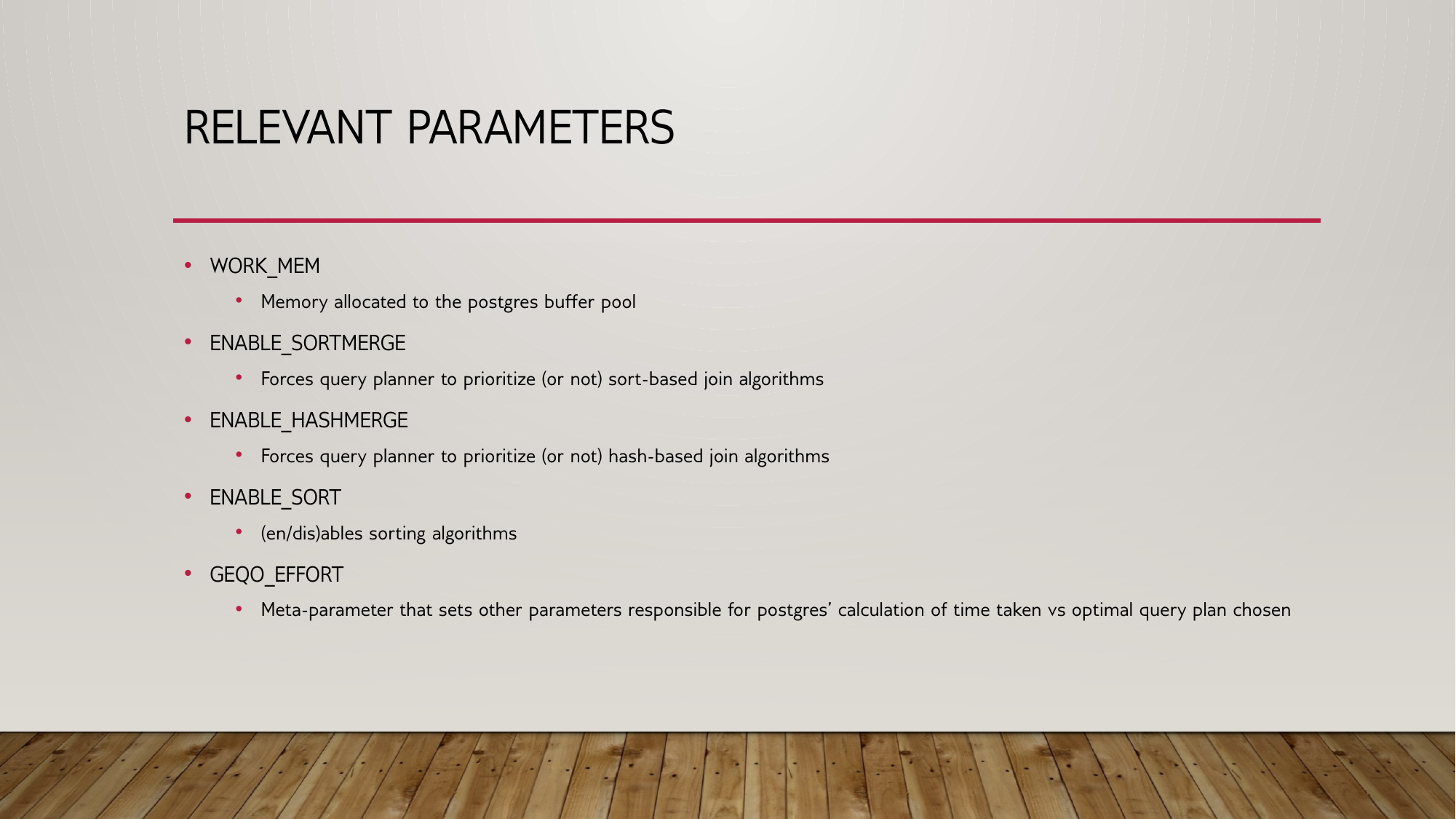

# Relevant parameters
WORK_MEM
Memory allocated to the postgres buffer pool
ENABLE_SORTMERGE
Forces query planner to prioritize (or not) sort-based join algorithms
ENABLE_HASHMERGE
Forces query planner to prioritize (or not) hash-based join algorithms
ENABLE_SORT
(en/dis)ables sorting algorithms
GEQO_EFFORT
Meta-parameter that sets other parameters responsible for postgres’ calculation of time taken vs optimal query plan chosen